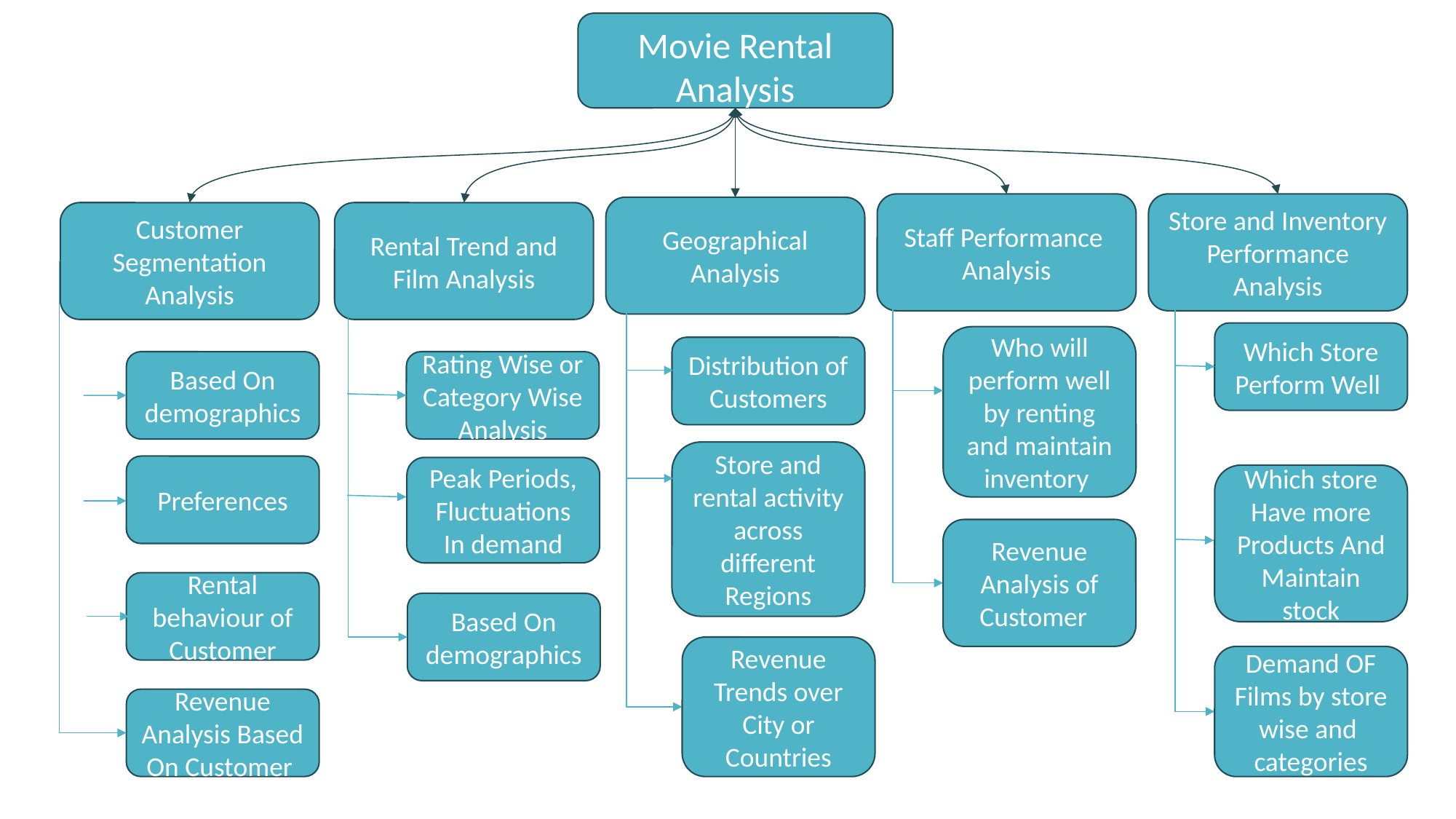

Movie Rental Analysis

Store and Inventory Performance Analysis

Staff Performance  Analysis

Geographical Analysis

Customer Segmentation Analysis

Rental Trend and Film Analysis

Which Store Perform Well
Who will perform well by renting and maintain inventory
Distribution of Customers
Based On demographics
Rating Wise or Category Wise Analysis
Store and rental activity across different Regions
Preferences
Peak Periods,
Fluctuations In demand
Which store Have more Products And Maintain stock
Revenue Analysis of Customer
Rental behaviour of Customer
Based On demographics
Revenue Trends over City or Countries
Demand OF Films by store wise and  categories
Revenue Analysis Based On Customer